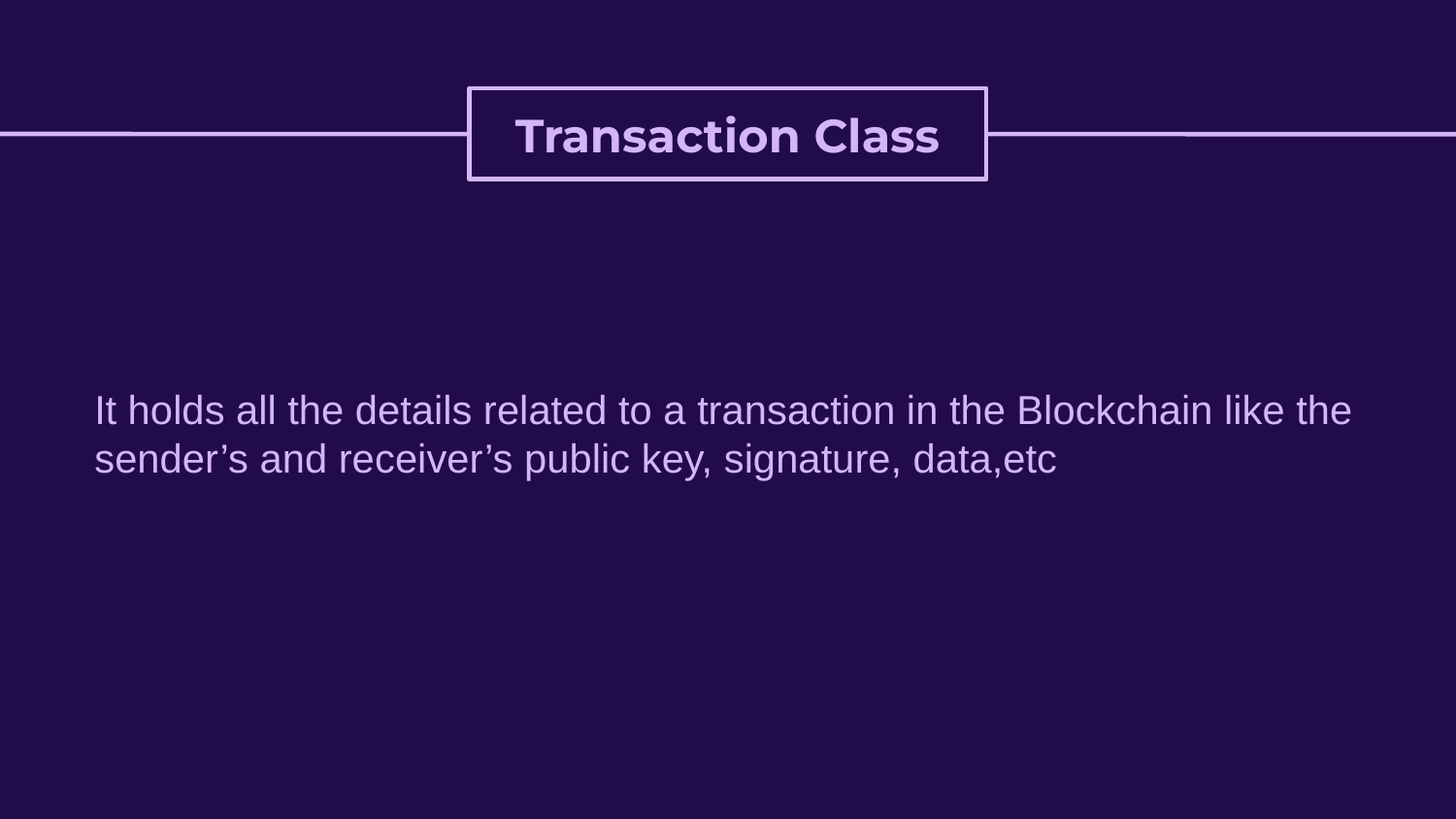

Transaction Class
It holds all the details related to a transaction in the Blockchain like the sender’s and receiver’s public key, signature, data,etc